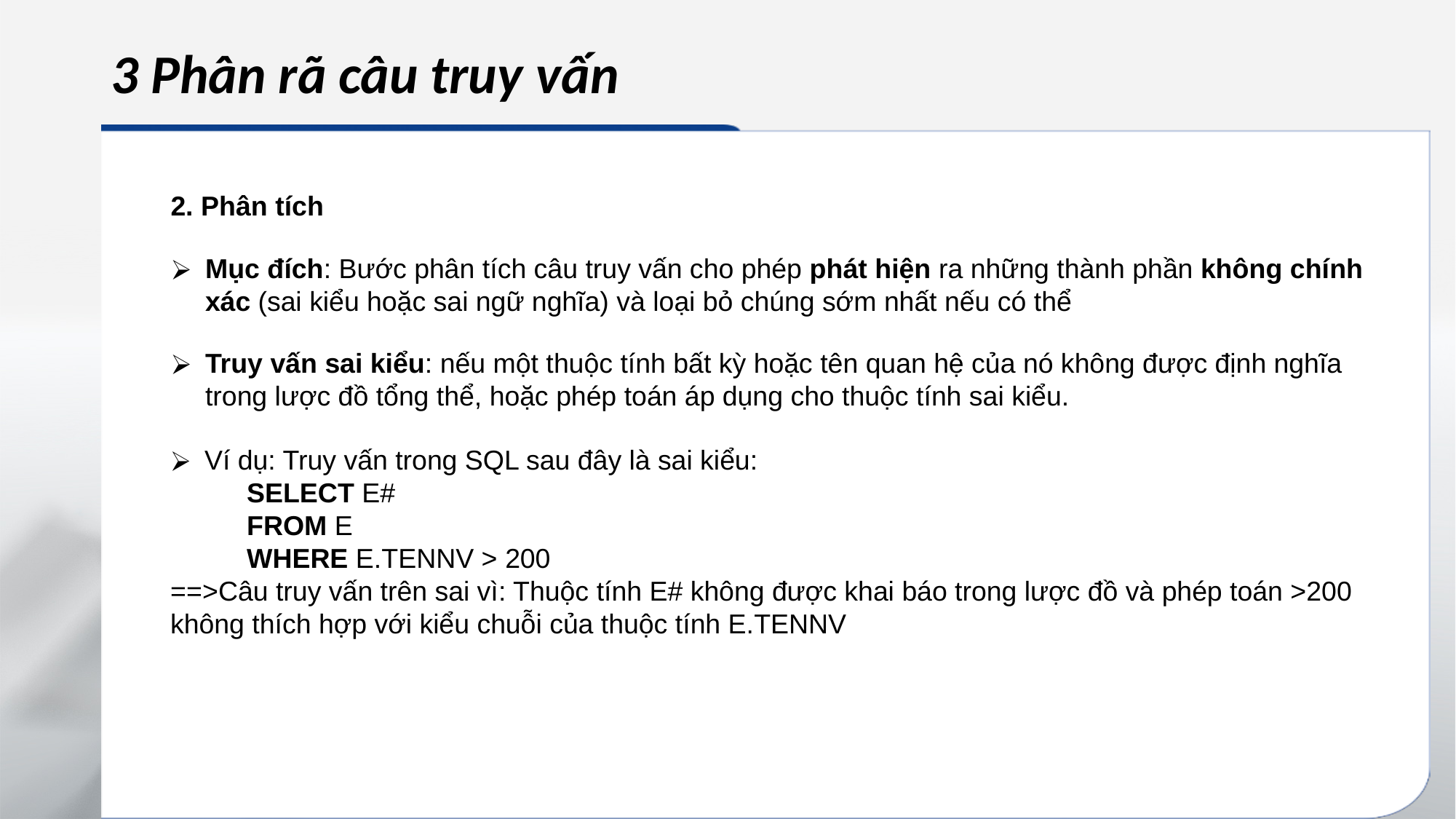

# 3 Phân rã câu truy vấn
2. Phân tích
Mục đích: Bước phân tích câu truy vấn cho phép phát hiện ra những thành phần không chính xác (sai kiểu hoặc sai ngữ nghĩa) và loại bỏ chúng sớm nhất nếu có thể
Truy vấn sai kiểu: nếu một thuộc tính bất kỳ hoặc tên quan hệ của nó không được định nghĩa trong lược đồ tổng thể, hoặc phép toán áp dụng cho thuộc tính sai kiểu.
Ví dụ: Truy vấn trong SQL sau đây là sai kiểu:
          SELECT E#
          FROM E
          WHERE E.TENNV > 200
==>Câu truy vấn trên sai vì: Thuộc tính E# không được khai báo trong lược đồ và phép toán >200 không thích hợp với kiểu chuỗi của thuộc tính E.TENNV